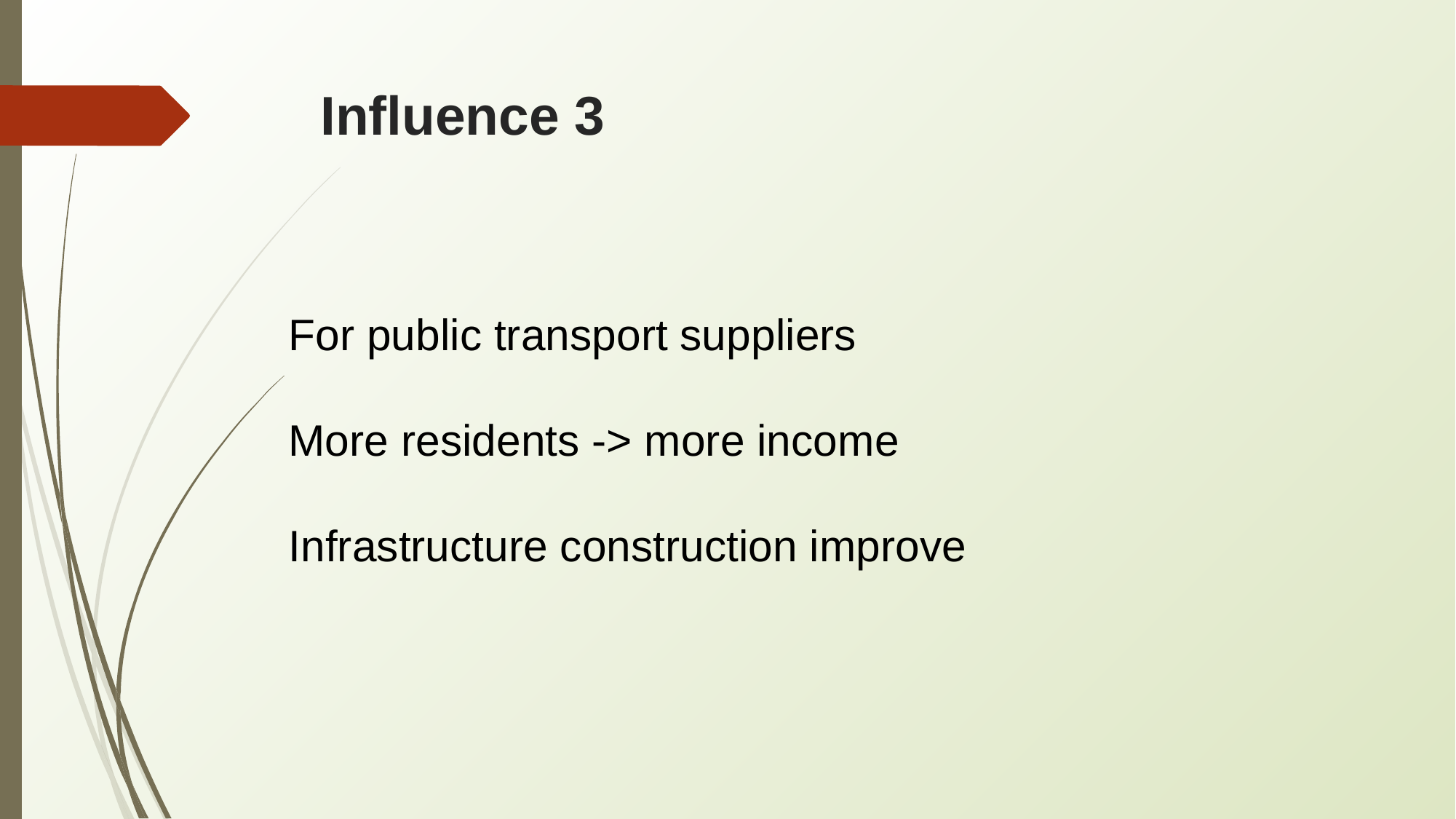

# Influence 3
For public transport suppliers

More residents -> more income

Infrastructure construction improve